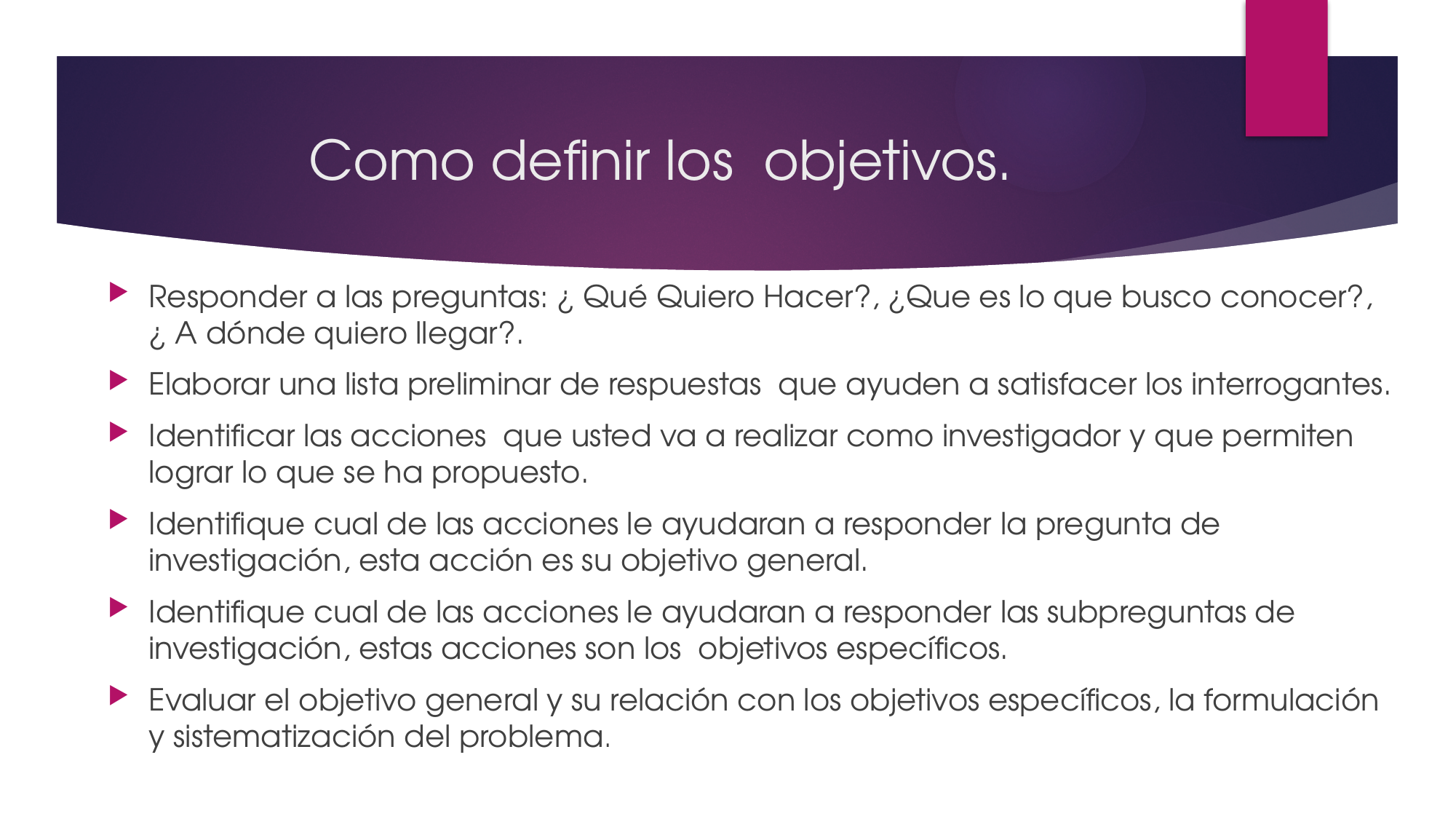

# Como definir los  objetivos.
Responder a las preguntas: ¿ Qué Quiero Hacer?, ¿Que es lo que busco conocer?, ¿ A dónde quiero llegar?.
Elaborar una lista preliminar de respuestas  que ayuden a satisfacer los interrogantes.
Identificar las acciones  que usted va a realizar como investigador y que permiten lograr lo que se ha propuesto.
Identifique cual de las acciones le ayudaran a responder la pregunta de investigación, esta acción es su objetivo general.
Identifique cual de las acciones le ayudaran a responder las subpreguntas de investigación, estas acciones son los  objetivos específicos.
Evaluar el objetivo general y su relación con los objetivos específicos, la formulación y sistematización del problema.